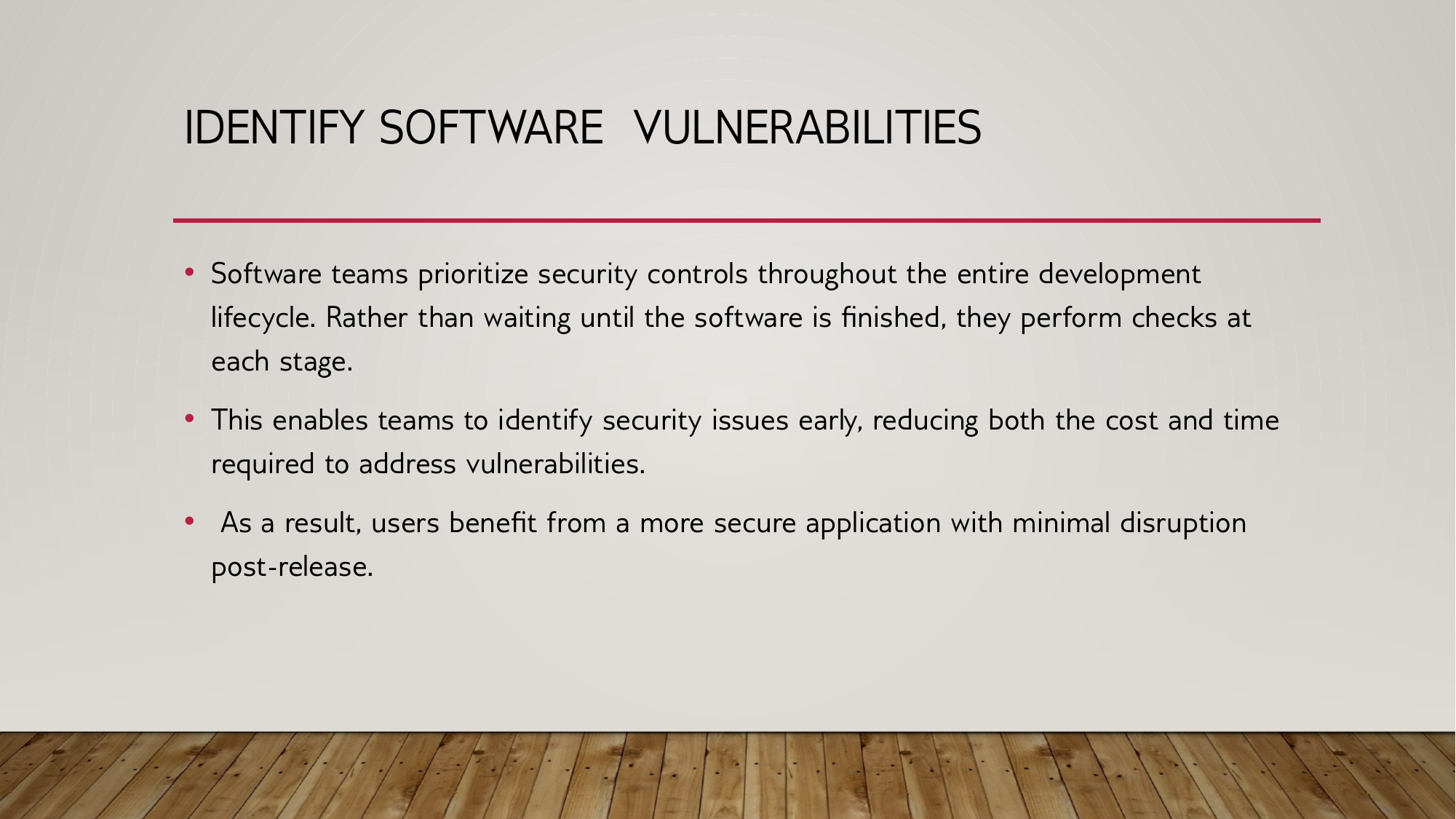

# Identify software  vulnerabilities
Software teams prioritize security controls throughout the entire development lifecycle. Rather than waiting until the software is finished, they perform checks at each stage.
This enables teams to identify security issues early, reducing both the cost and time required to address vulnerabilities.
 As a result, users benefit from a more secure application with minimal disruption post-release.